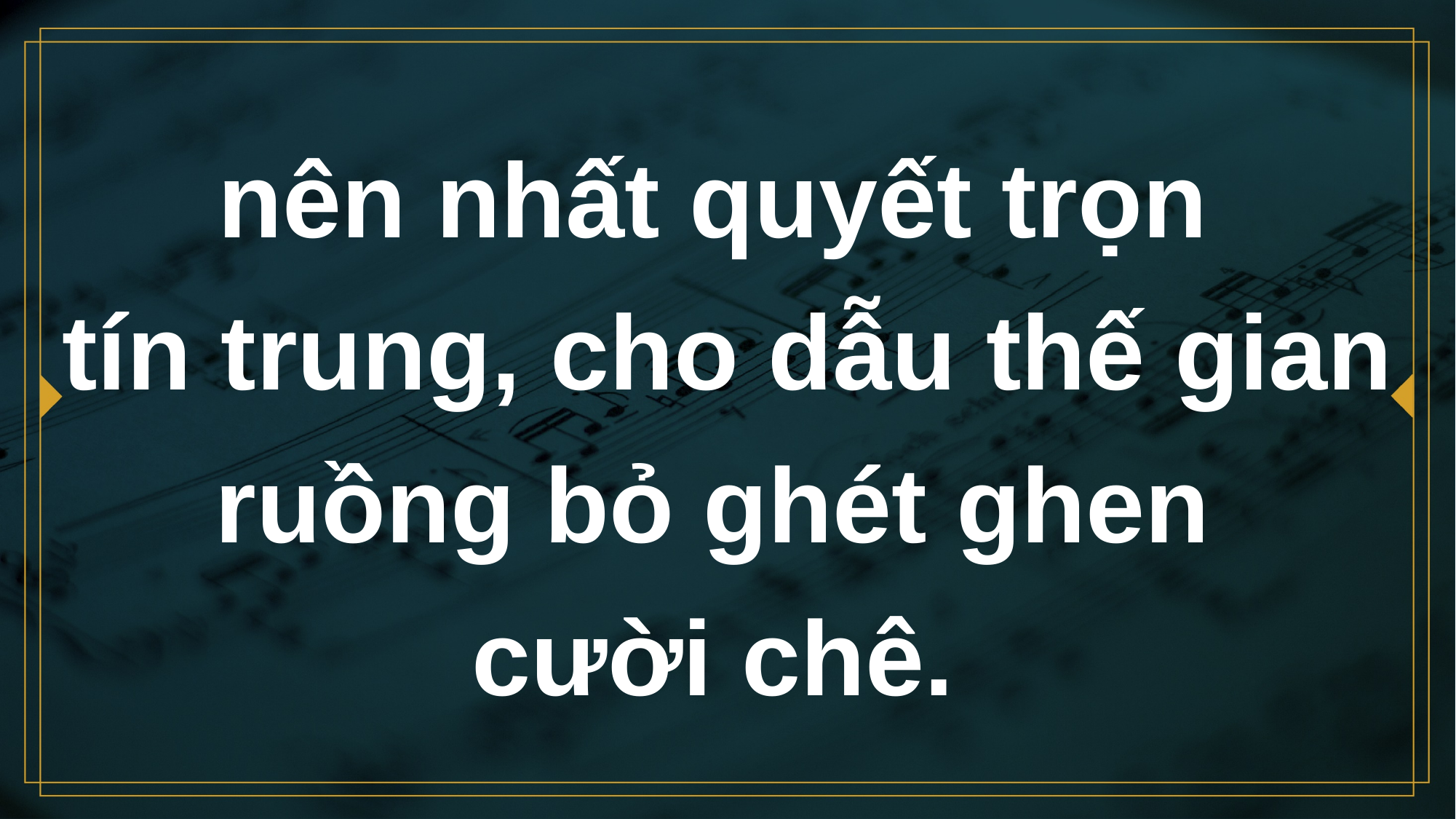

# nên nhất quyết trọn tín trung, cho dẫu thế gian ruồng bỏ ghét ghen cười chê.